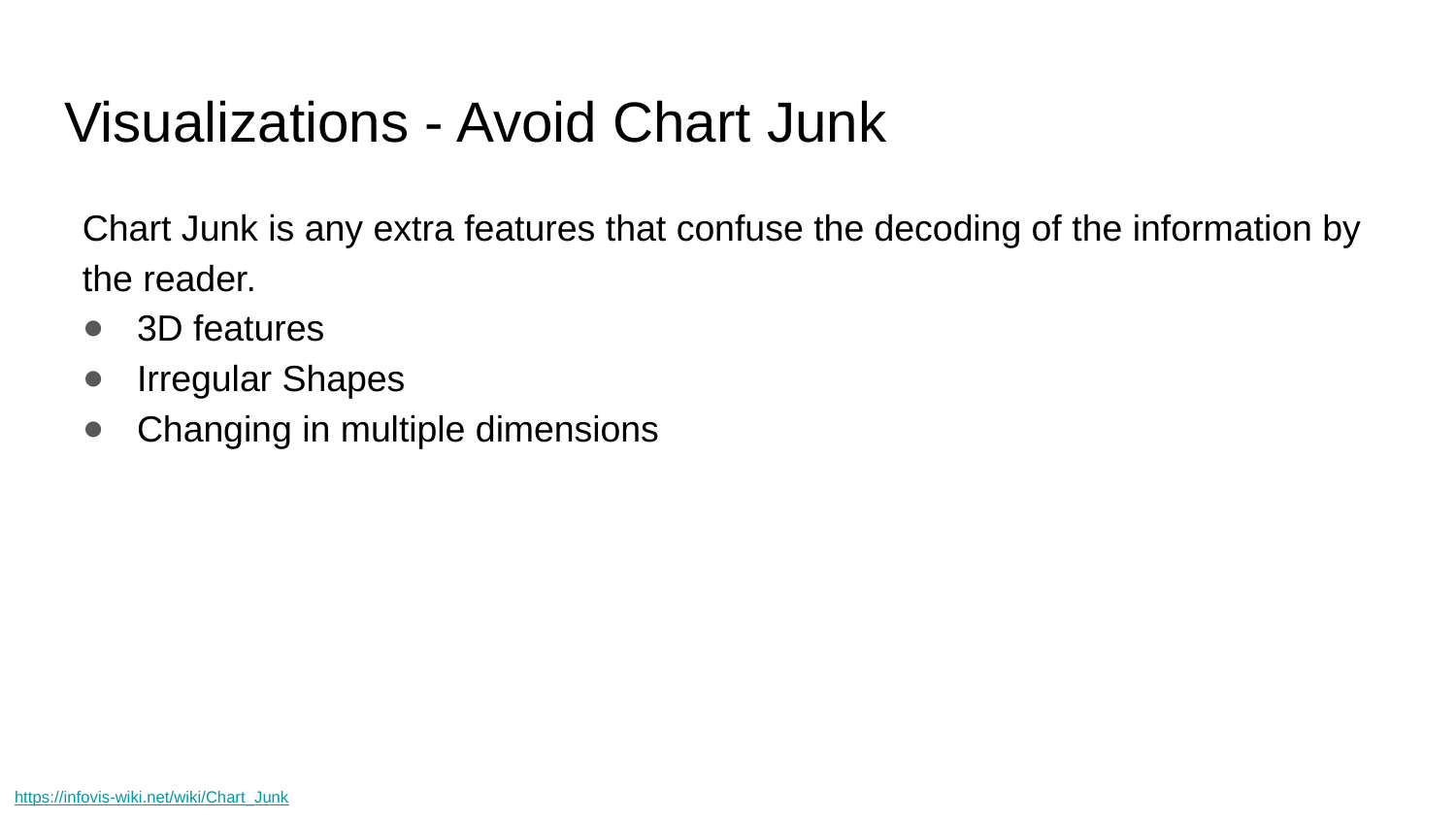

# Visualizations - Avoid Chart Junk
Chart Junk is any extra features that confuse the decoding of the information by the reader.
3D features
Irregular Shapes
Changing in multiple dimensions

https://infovis-wiki.net/wiki/Chart_Junk